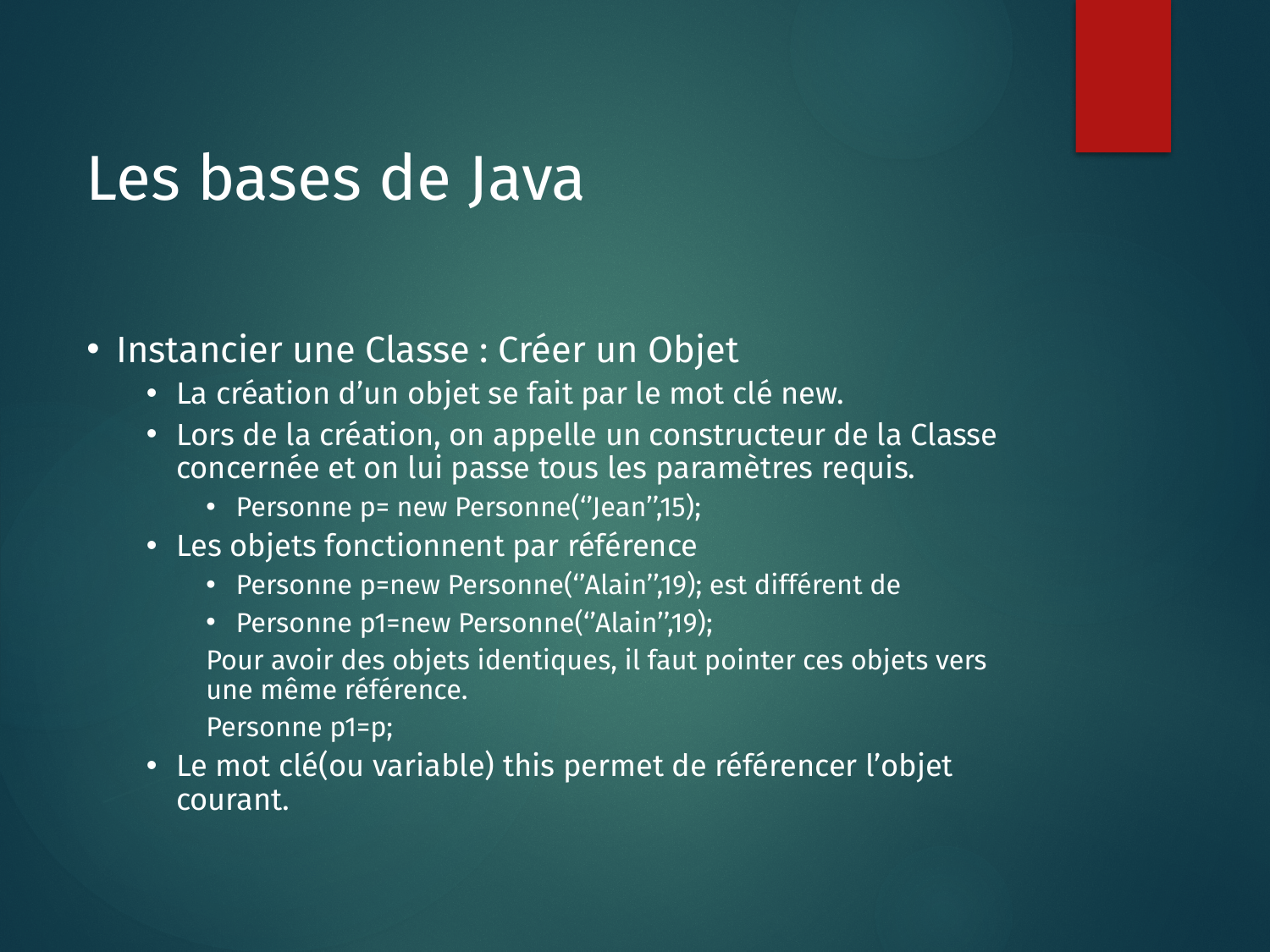

Les bases de Java
Instancier une Classe : Créer un Objet
La création d’un objet se fait par le mot clé new.
Lors de la création, on appelle un constructeur de la Classe concernée et on lui passe tous les paramètres requis.
Personne p= new Personne(‘’Jean’’,15);
Les objets fonctionnent par référence
Personne p=new Personne(‘’Alain’’,19); est différent de
Personne p1=new Personne(‘’Alain’’,19);
Pour avoir des objets identiques, il faut pointer ces objets vers une même référence.
Personne p1=p;
Le mot clé(ou variable) this permet de référencer l’objet courant.